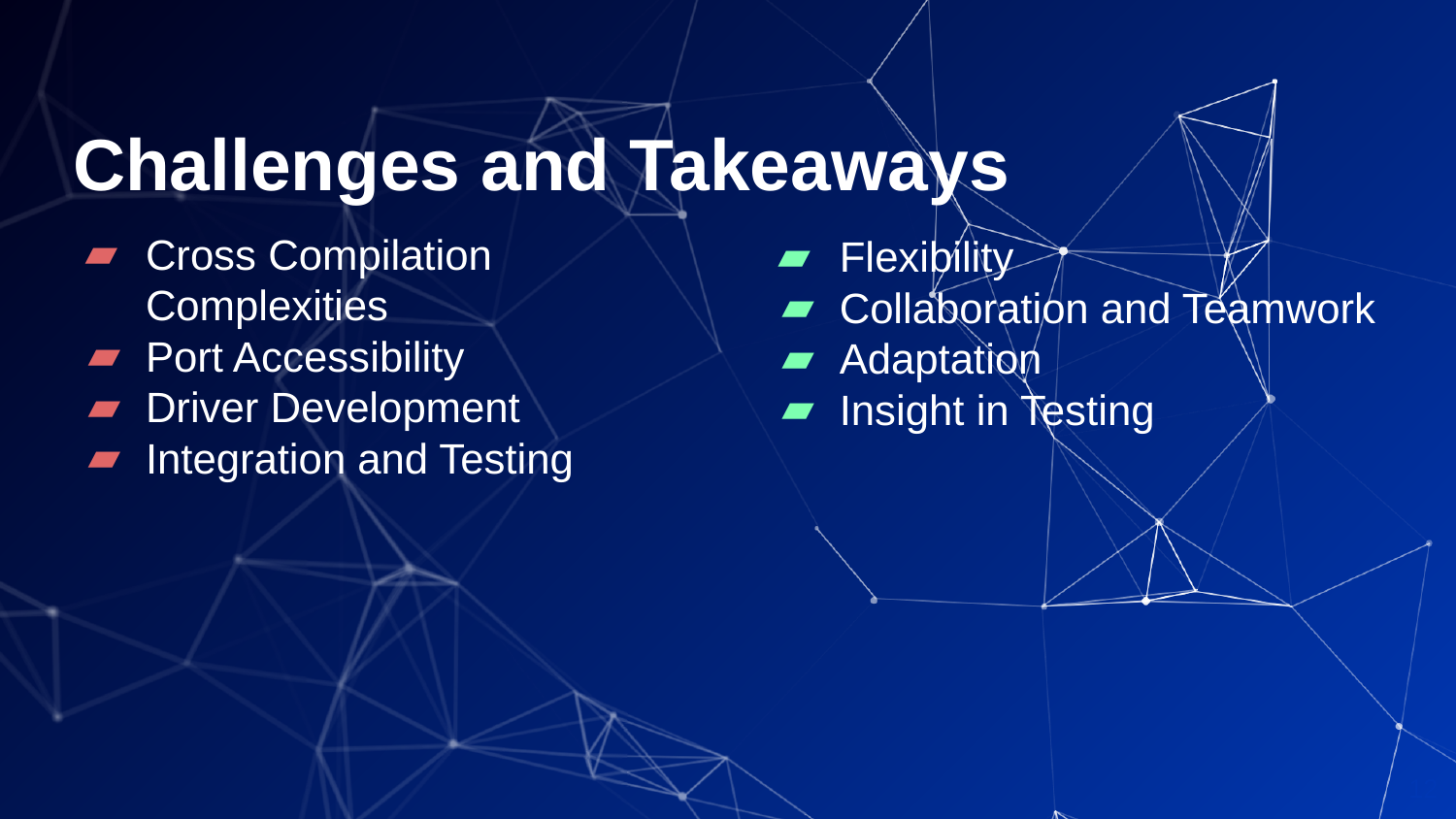

# Challenges and Takeaways
Cross Compilation Complexities
Port Accessibility
Driver Development
Integration and Testing
Flexibility
Collaboration and Teamwork
Adaptation
Insight in Testing
12